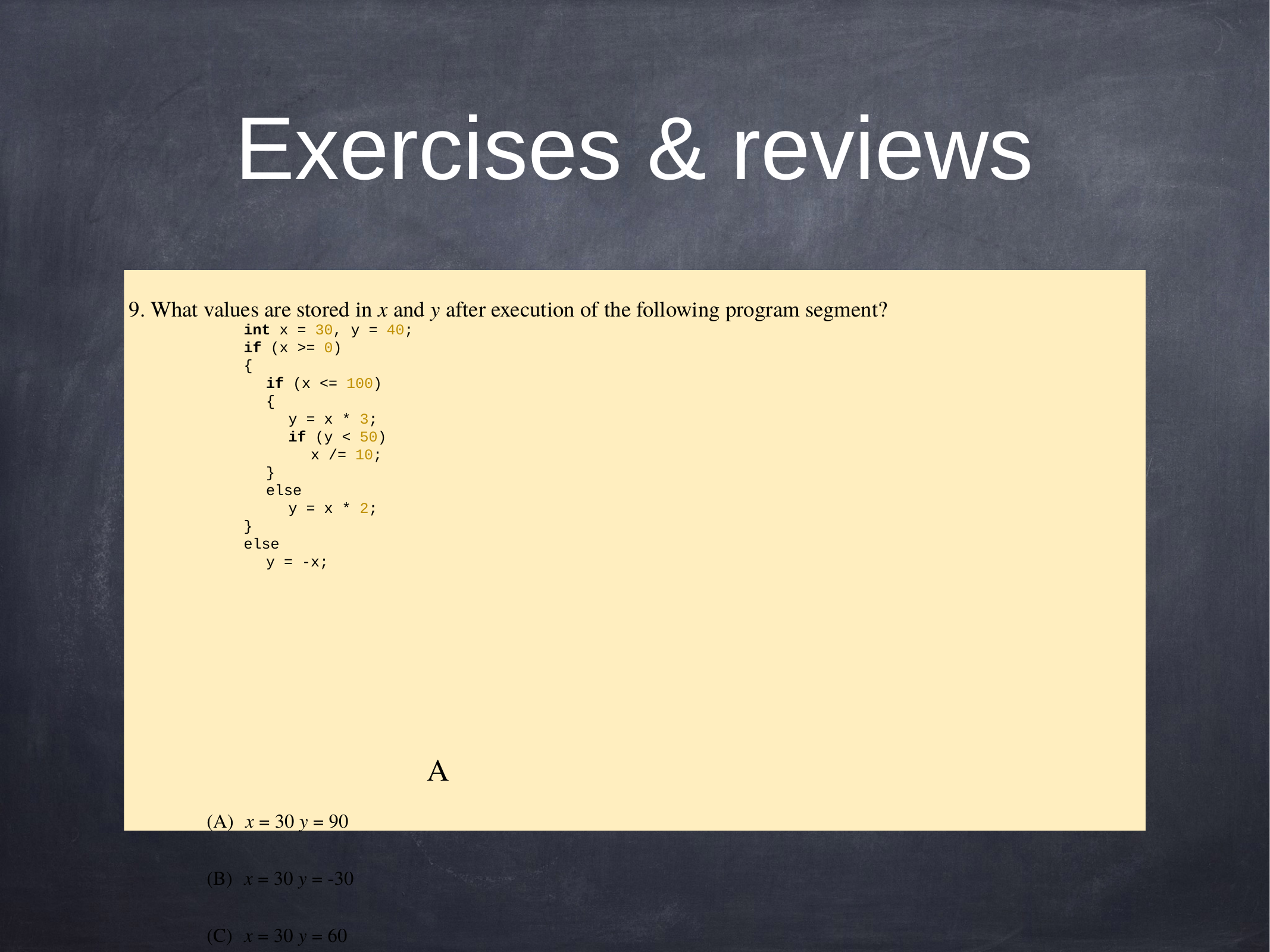

# Exercises & reviews
9. What values are stored in x and y after execution of the following program segment?

(A)  x = 30 y = 90
(B)  x = 30 y = -30
(C)  x = 30 y = 60
(D)  x = 3   y = -3
(E)  x = 30 y = 40

int x = 30, y = 40;
if (x >= 0)
{
if (x <= 100)
{
y = x * 3;
if (y < 50)
x /= 10;
}
else
y = x * 2;
}
else
y = -x;
A